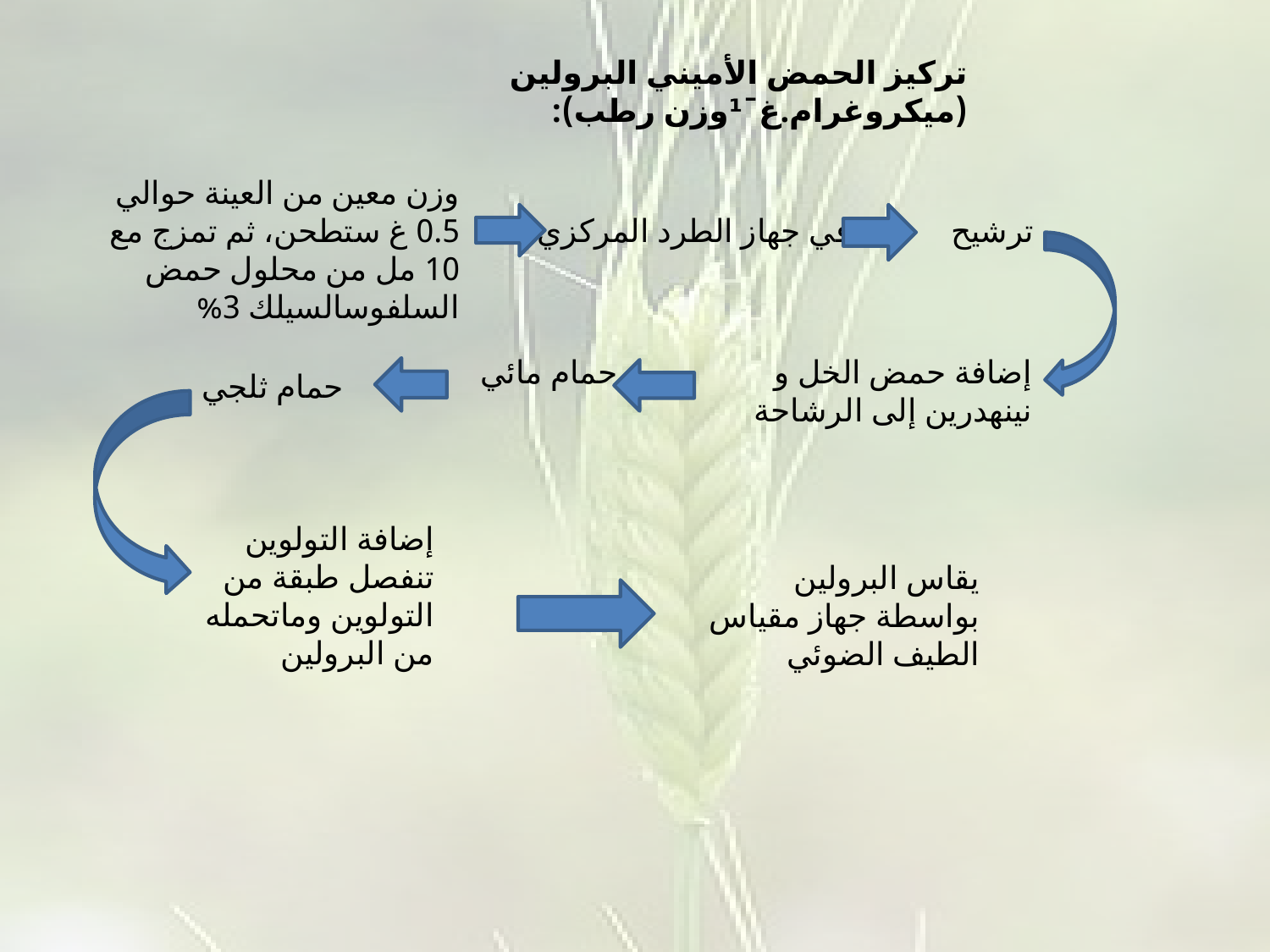

تركيز الحمض الأميني البرولين (ميكروغرام.غˉ¹وزن رطب):
وزن معين من العينة حوالي 0.5 غ ستطحن، ثم تمزج مع 10 مل من محلول حمض السلفوسالسيلك 3%
ترشيح
في جهاز الطرد المركزي

حمام مائي
إضافة حمض الخل و نينهدرين إلى الرشاحة

حمام ثلجي

إضافة التولوين
تنفصل طبقة من التولوين وماتحمله من البرولين
يقاس البرولين بواسطة جهاز مقياس الطيف الضوئي